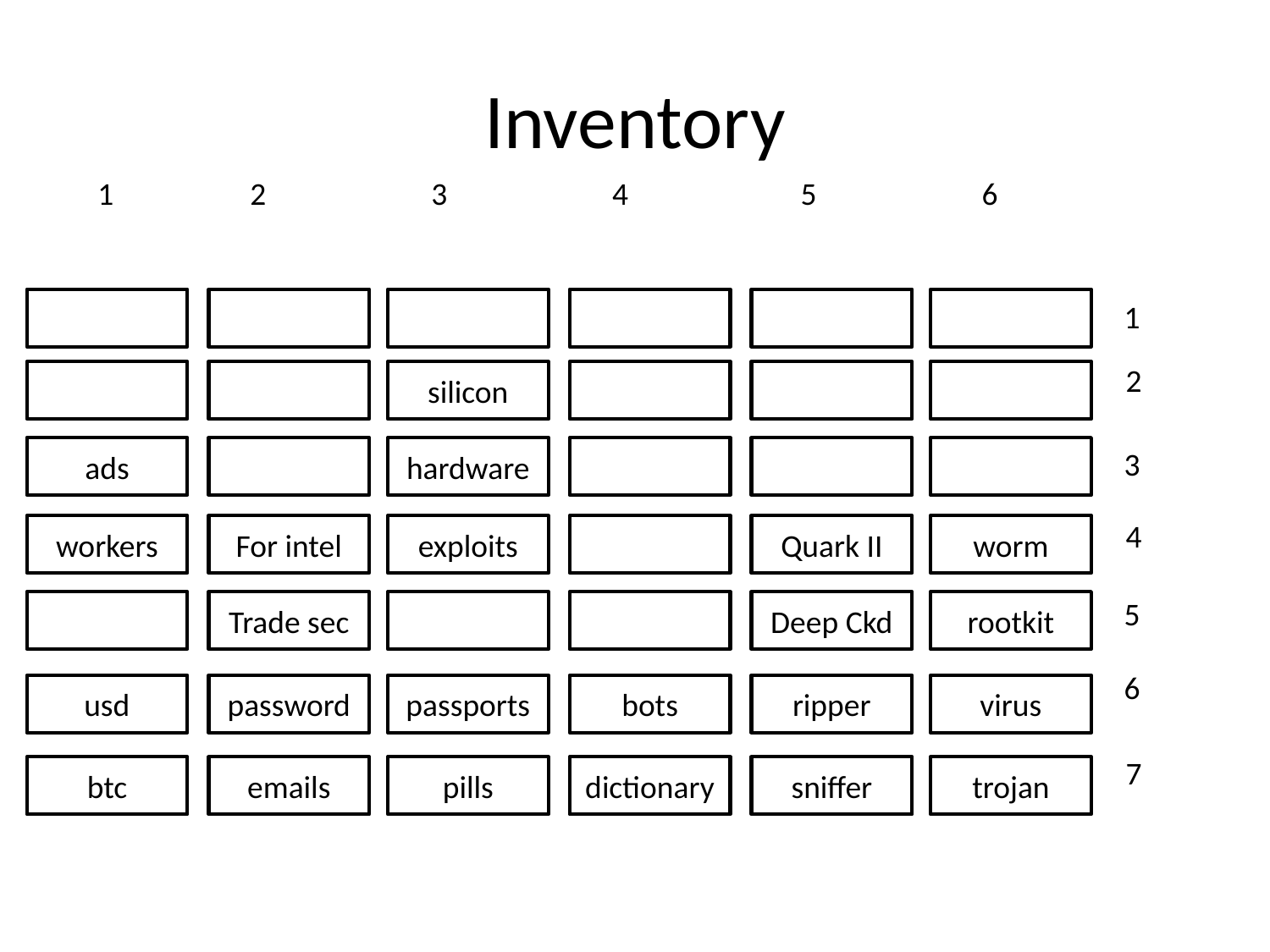

# Inventory
1                   2                       3                       4                        5                       6

1
2

silicon

ads

hardware

3
4
workers
For intel
exploits

Quark II
worm
5

Trade sec

Deep Ckd
rootkit
6
usd
password
passports
bots
ripper
virus
7
btc
emails
pills
dictionary
sniffer
trojan